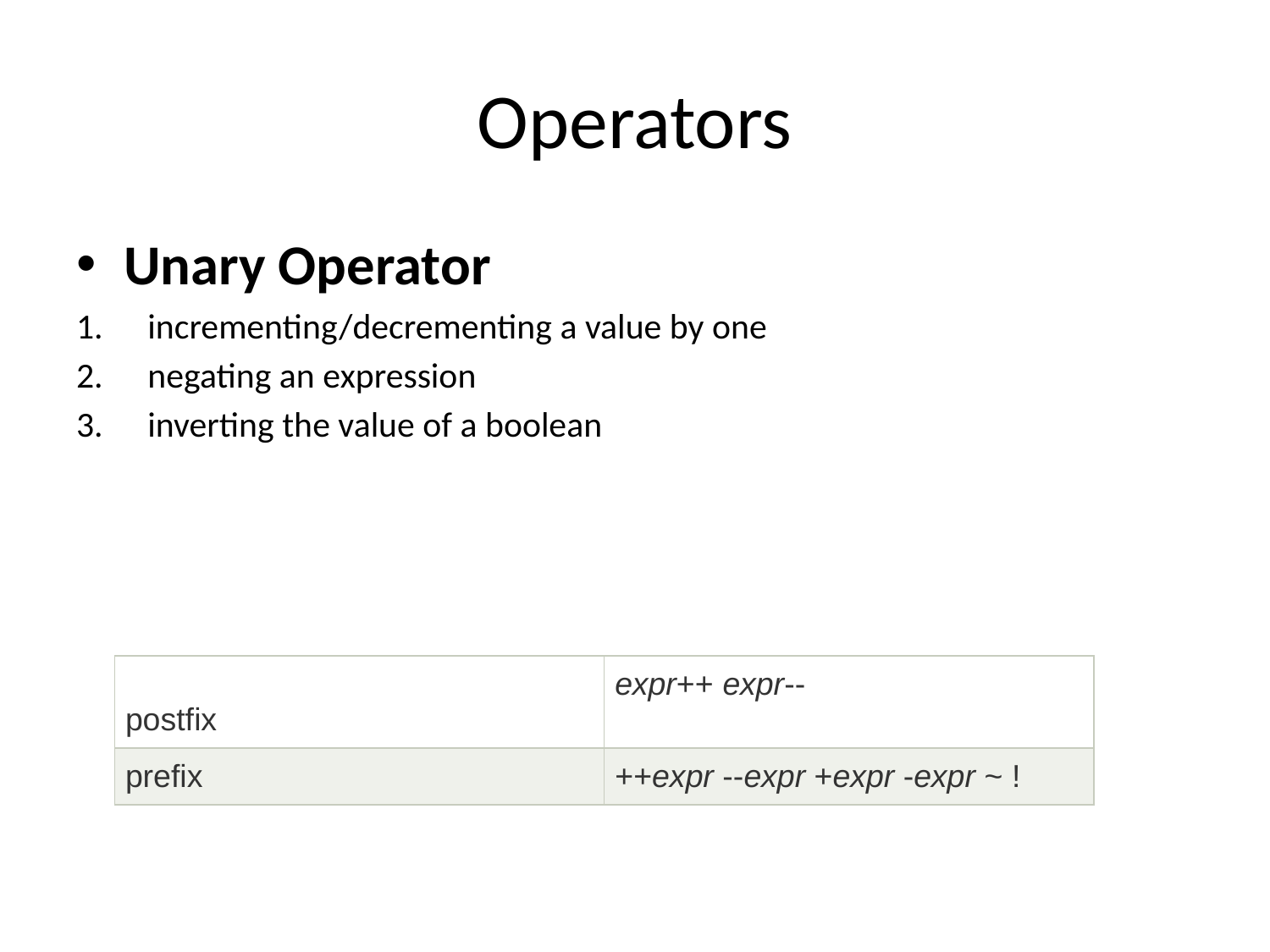

# Operators
Unary Operator
incrementing/decrementing a value by one
negating an expression
inverting the value of a boolean
| postfix | expr++ expr-- |
| --- | --- |
| prefix | ++expr --expr +expr -expr ~ ! |